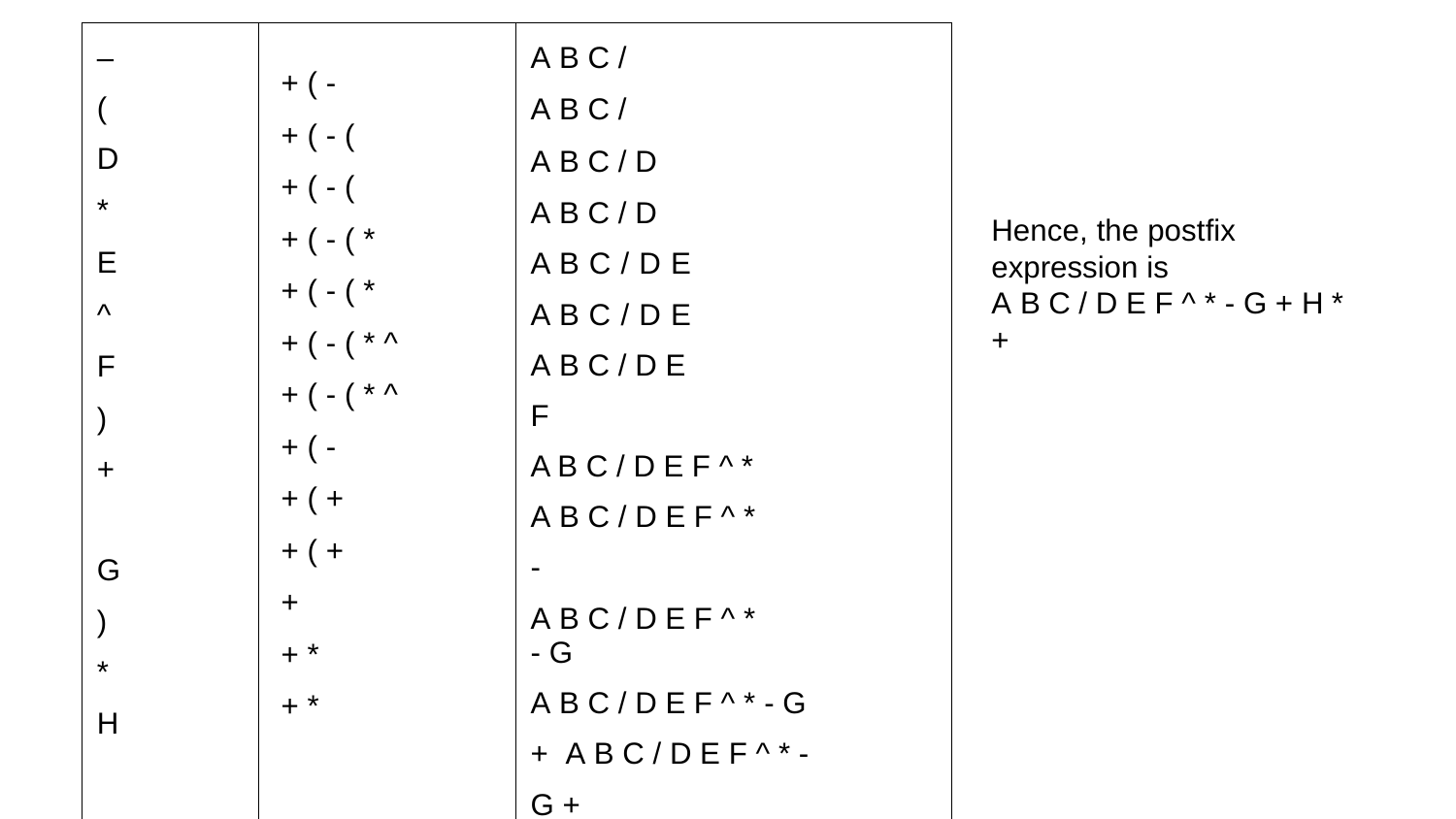

| – ( D \* E ^ F ) + G ) \* H | + ( - + ( - ( + ( - ( + ( - ( \* + ( - ( \* + ( - ( \* ^ + ( - ( \* ^ + ( - + ( + + ( + + + \* + \* | A B C / A B C / A B C / D A B C / D A B C / D E A B C / D E A B C / D E F A B C / D E F ^ \* A B C / D E F ^ \* - A B C / D E F ^ \* - G A B C / D E F ^ \* - G + A B C / D E F ^ \* - G + A B C / D E F ^ \* - G + H A B C / D E F ^ \* - G + H \* + |
| --- | --- | --- |
Hence, the postfix
expression is
A B C / D E F ^ * - G + H * +